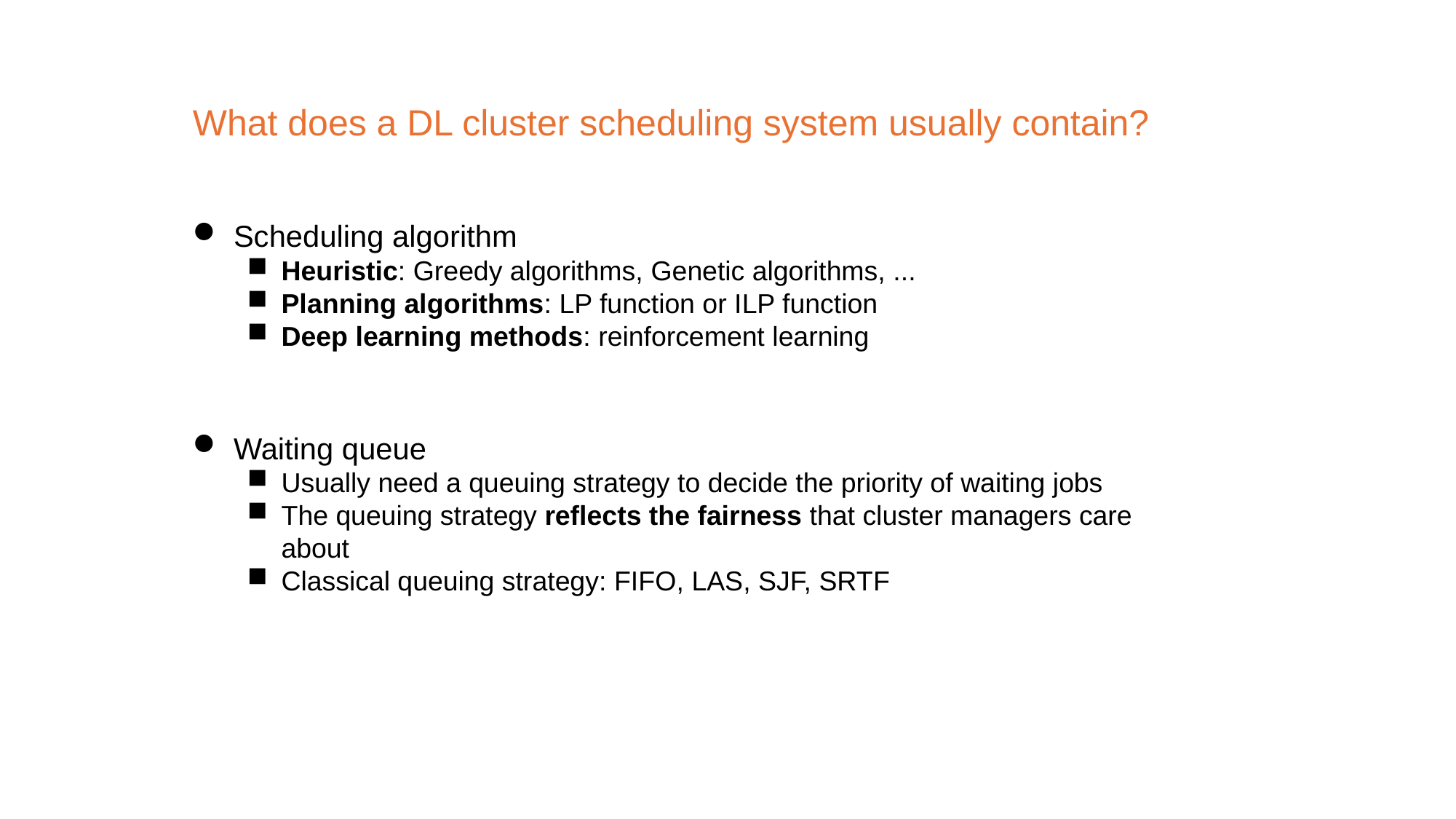

What does a DL cluster scheduling system usually contain?
Scheduling algorithm
Heuristic: Greedy algorithms, Genetic algorithms, ...
Planning algorithms: LP function or ILP function
Deep learning methods: reinforcement learning
Waiting queue
Usually need a queuing strategy to decide the priority of waiting jobs
The queuing strategy reflects the fairness that cluster managers care about
Classical queuing strategy: FIFO, LAS, SJF, SRTF